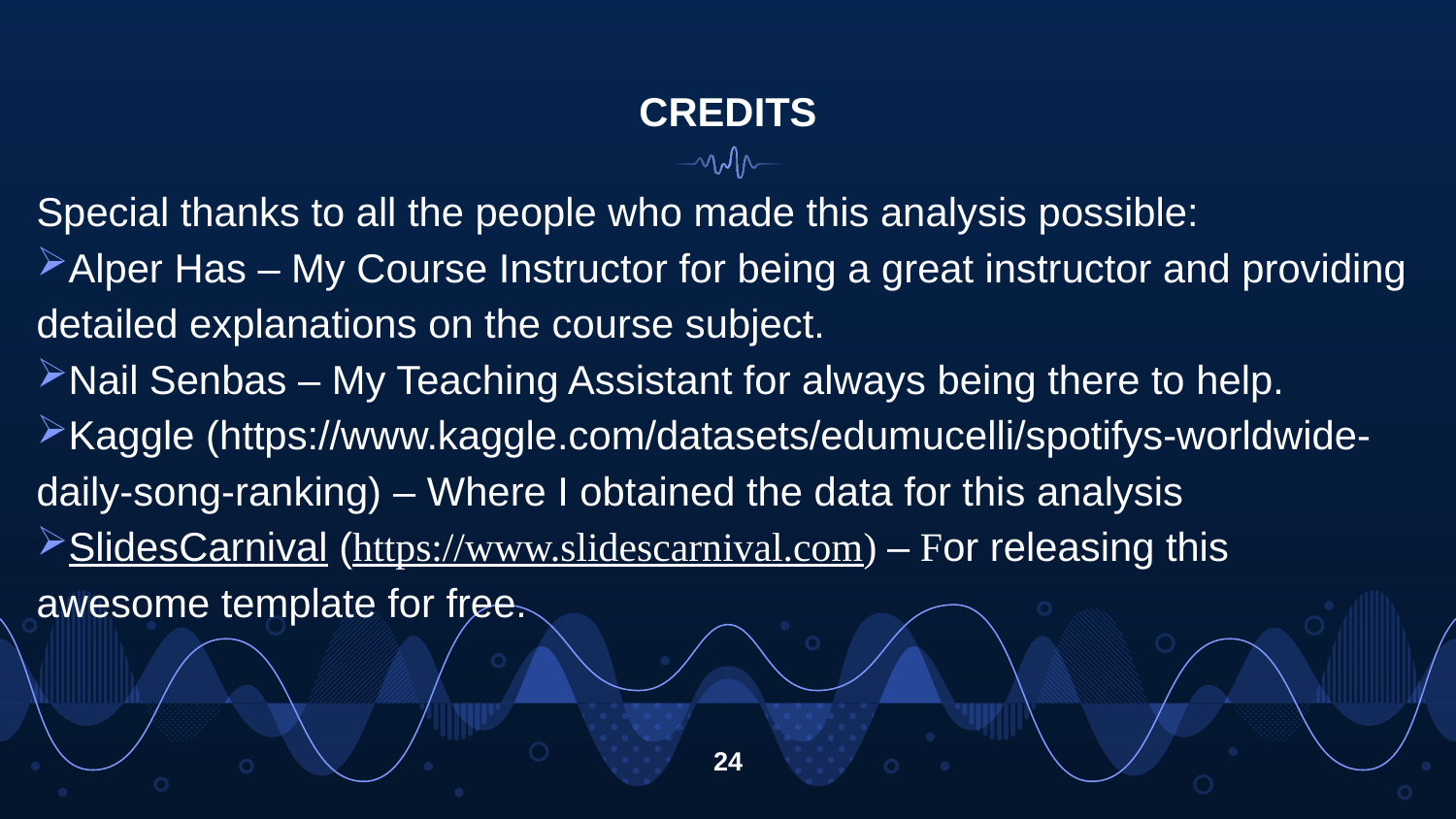

# CREDITS
Special thanks to all the people who made this analysis possible:
Alper Has – My Course Instructor for being a great instructor and providing detailed explanations on the course subject.
Nail Senbas – My Teaching Assistant for always being there to help.
Kaggle (https://www.kaggle.com/datasets/edumucelli/spotifys-worldwide-daily-song-ranking) – Where I obtained the data for this analysis
SlidesCarnival (https://www.slidescarnival.com) – For releasing this awesome template for free.

24